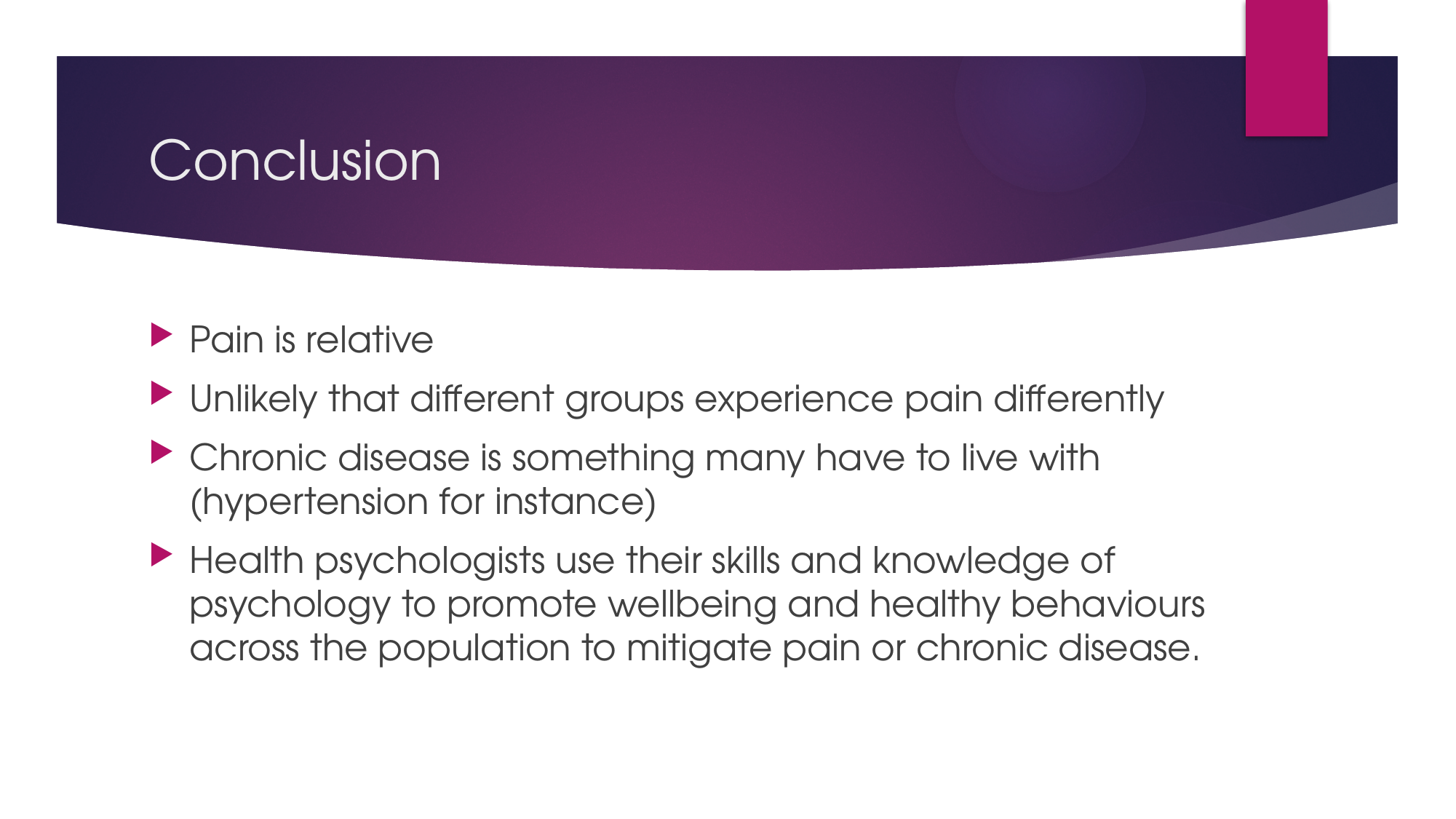

# Conclusion
Pain is relative
Unlikely that different groups experience pain differently
Chronic disease is something many have to live with (hypertension for instance)
Health psychologists use their skills and knowledge of psychology to promote wellbeing and healthy behaviours across the population to mitigate pain or chronic disease.